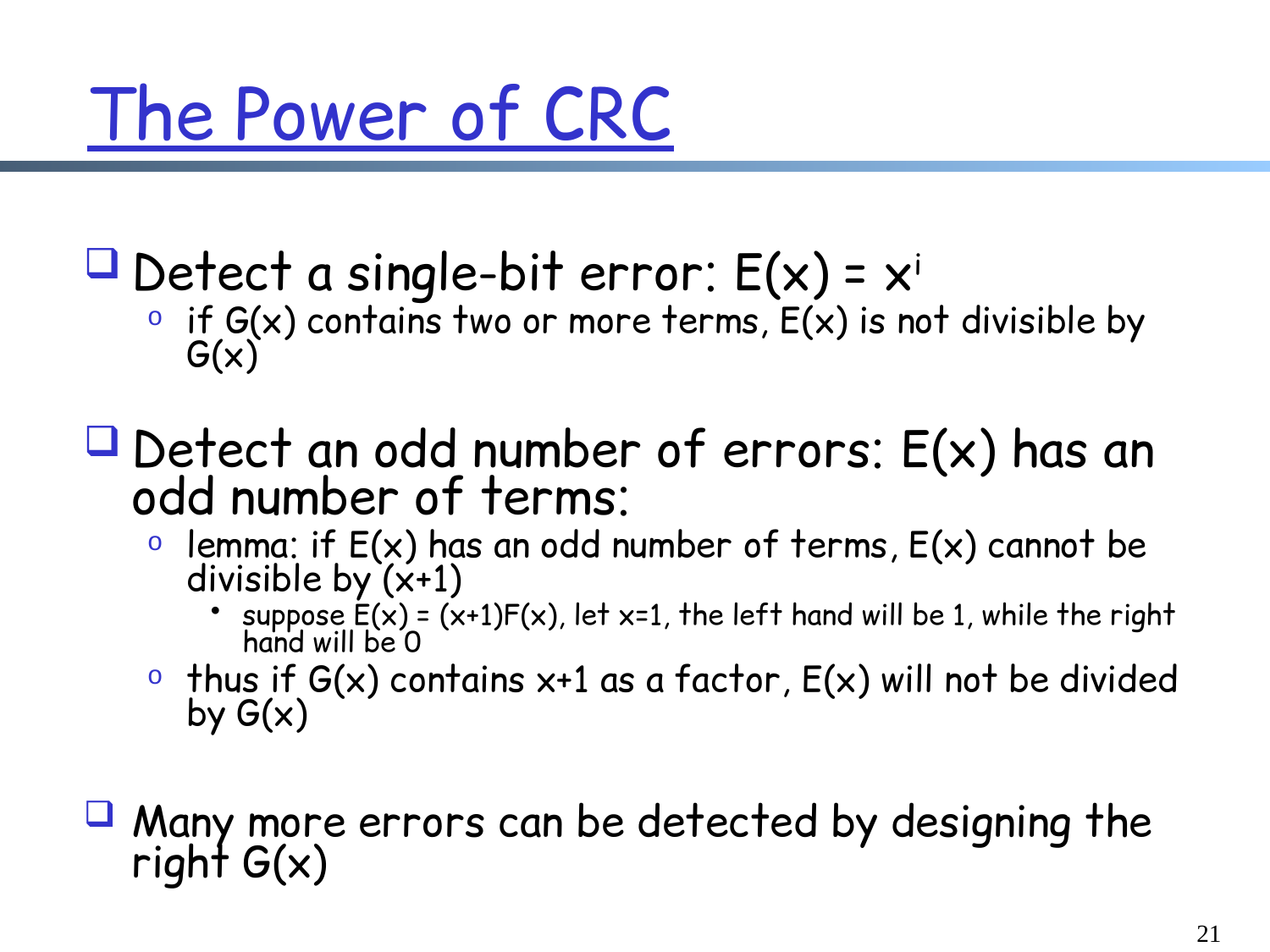

# The Power of CRC

Detect a single-bit error: E(x) = xi
if G(x) contains two or more terms, E(x) is not divisible by G(x)

Detect an odd number of errors: E(x) has an odd number of terms:
lemma: if E(x) has an odd number of terms, E(x) cannot be divisible by (x+1)
suppose E(x) = (x+1)F(x), let x=1, the left hand will be 1, while the right hand will be 0
thus if G(x) contains x+1 as a factor, E(x) will not be divided by G(x)

Many more errors can be detected by designing the right G(x)
21